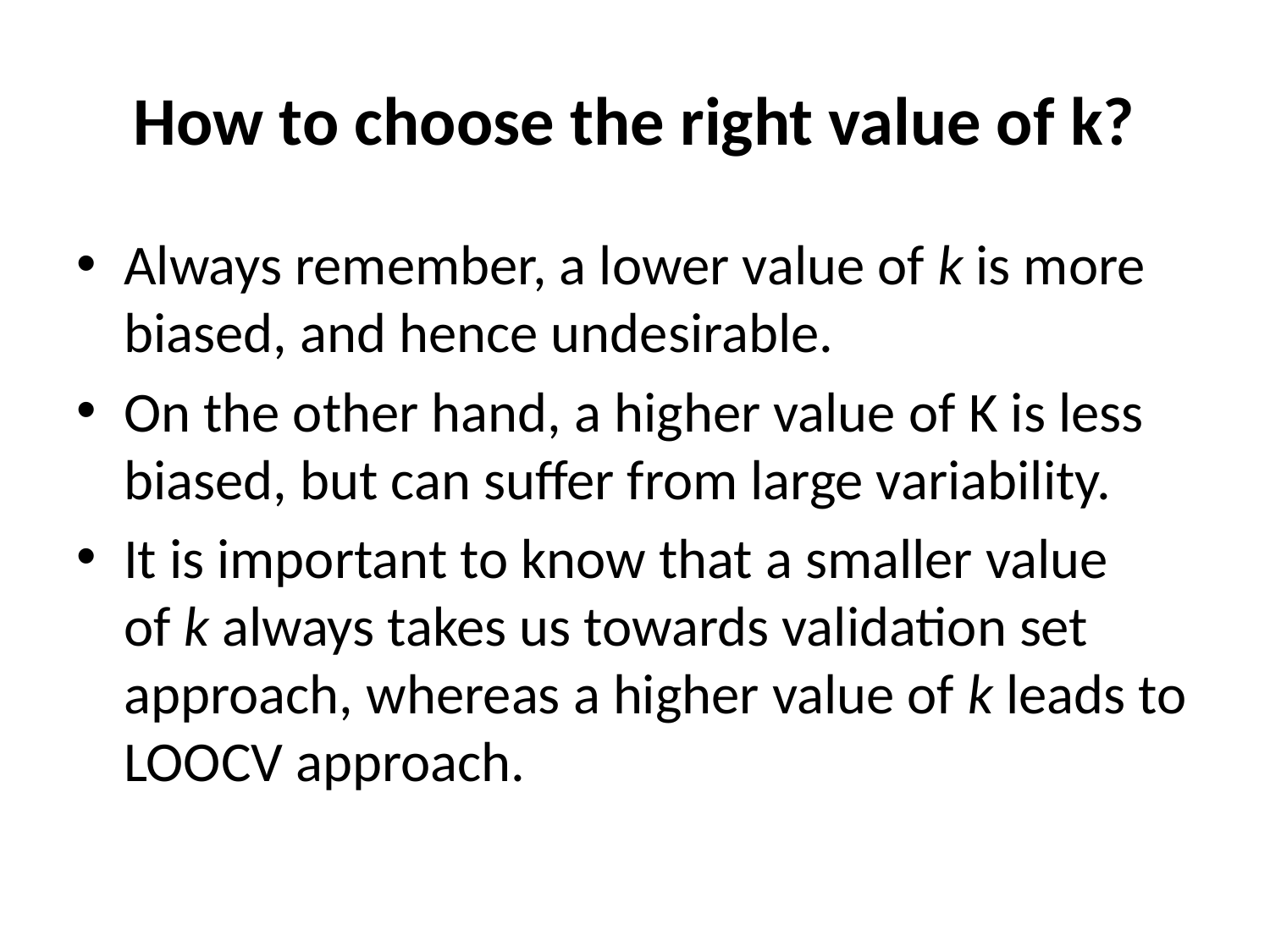

# How to choose the right value of k?
Always remember, a lower value of k is more biased, and hence undesirable.
On the other hand, a higher value of K is less biased, but can suffer from large variability.
It is important to know that a smaller value of k always takes us towards validation set approach, whereas a higher value of k leads to LOOCV approach.